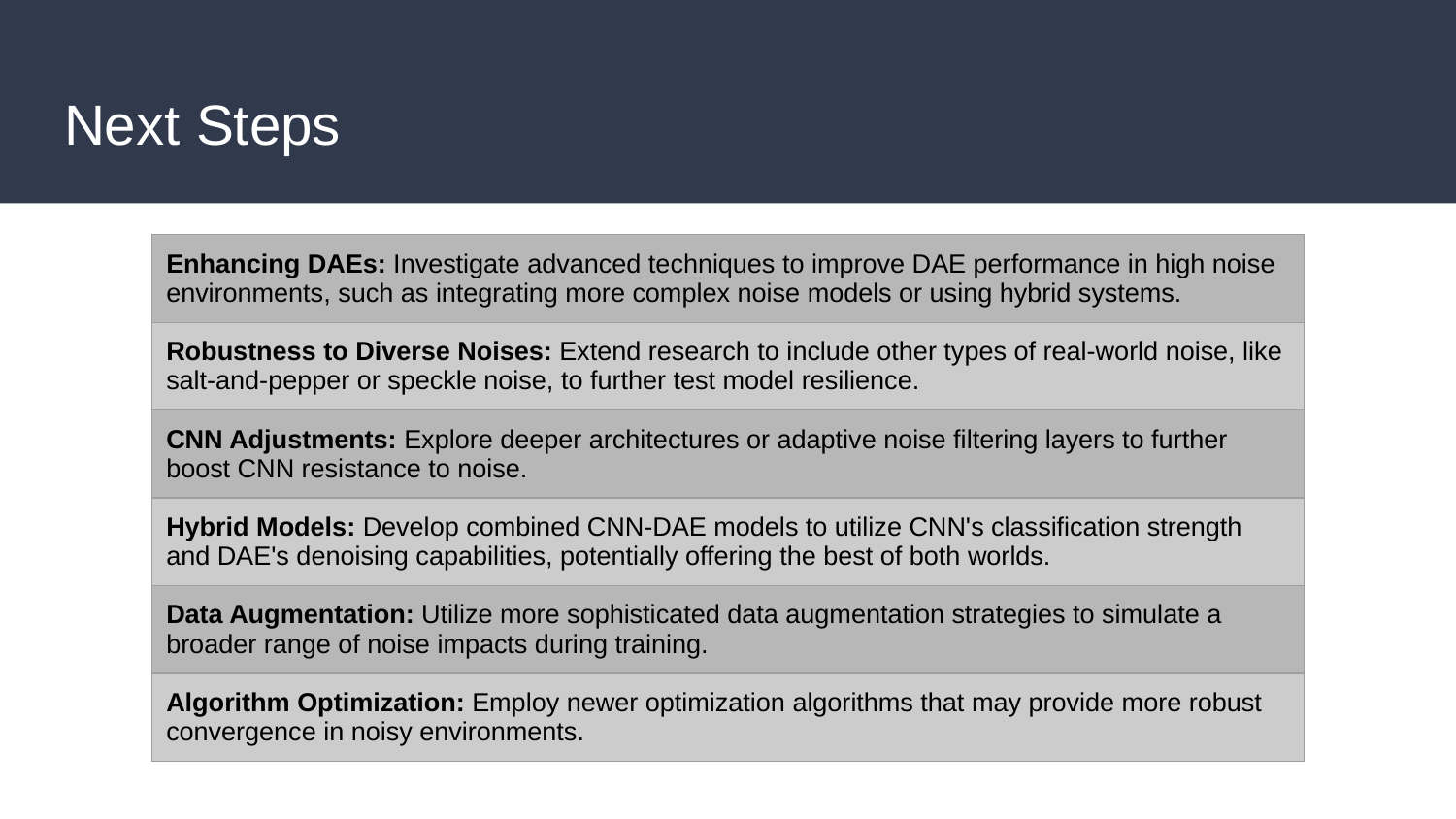

# Next Steps
| Enhancing DAEs: Investigate advanced techniques to improve DAE performance in high noise environments, such as integrating more complex noise models or using hybrid systems. |
| --- |
| Robustness to Diverse Noises: Extend research to include other types of real-world noise, like salt-and-pepper or speckle noise, to further test model resilience. |
| CNN Adjustments: Explore deeper architectures or adaptive noise filtering layers to further boost CNN resistance to noise. |
| Hybrid Models: Develop combined CNN-DAE models to utilize CNN's classification strength and DAE's denoising capabilities, potentially offering the best of both worlds. |
| Data Augmentation: Utilize more sophisticated data augmentation strategies to simulate a broader range of noise impacts during training. |
| Algorithm Optimization: Employ newer optimization algorithms that may provide more robust convergence in noisy environments. |